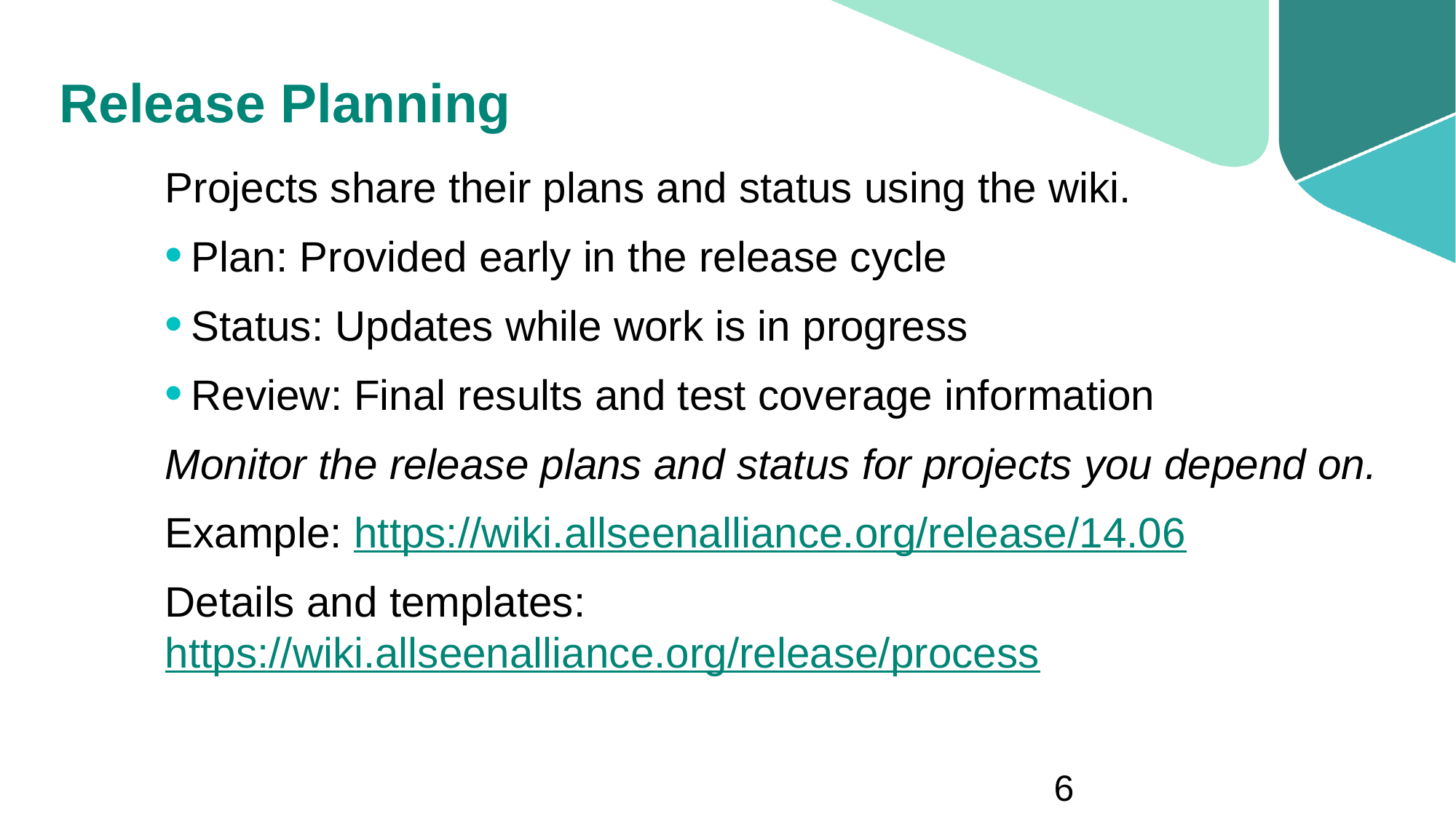

# Release Planning
Projects share their plans and status using the wiki.
Plan: Provided early in the release cycle
Status: Updates while work is in progress
Review: Final results and test coverage information
Monitor the release plans and status for projects you depend on.
Example: https://wiki.allseenalliance.org/release/14.06
Details and templates: https://wiki.allseenalliance.org/release/process

6